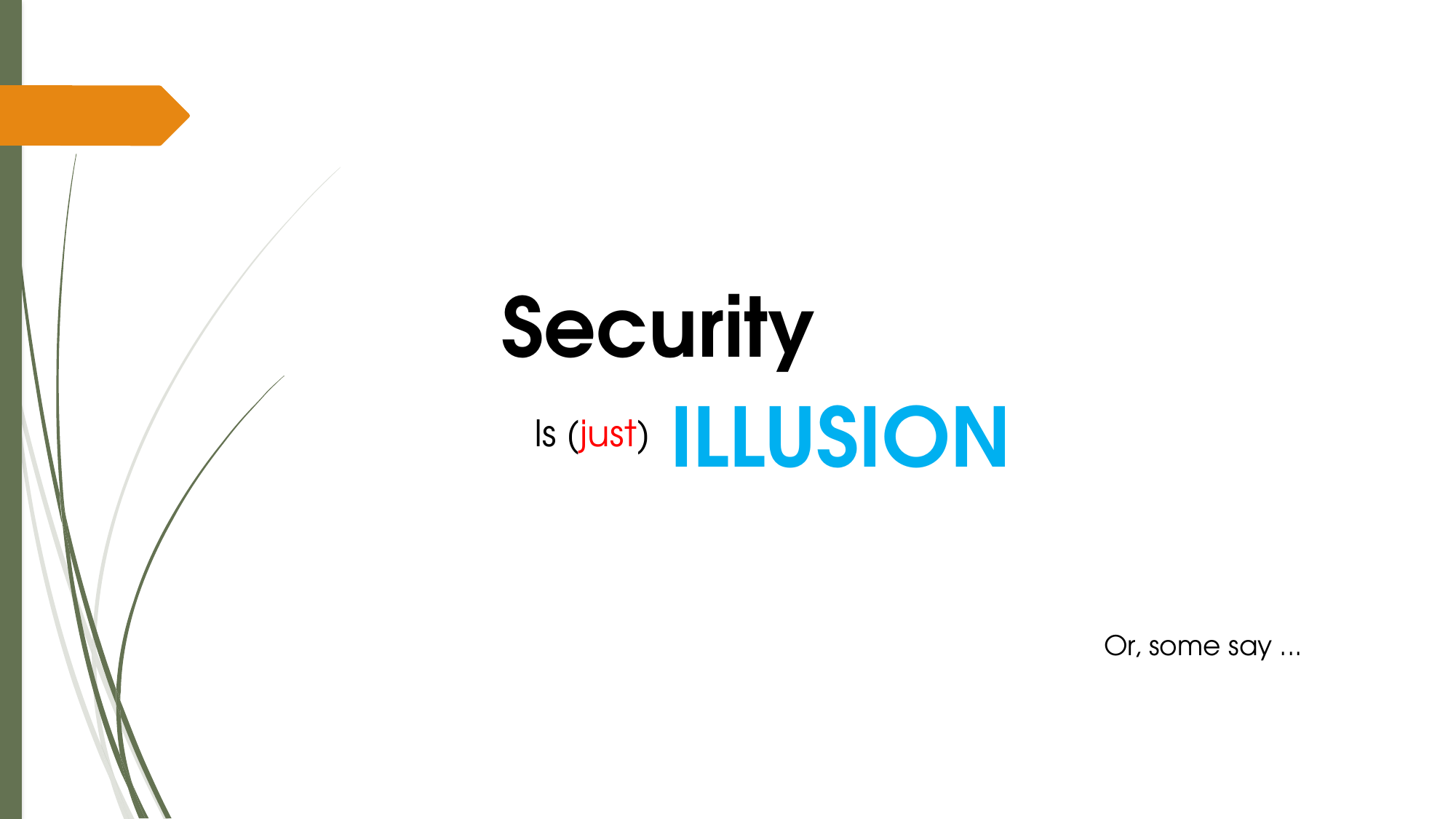

Security
ILLUSION
Is (just)
Or, some say ...